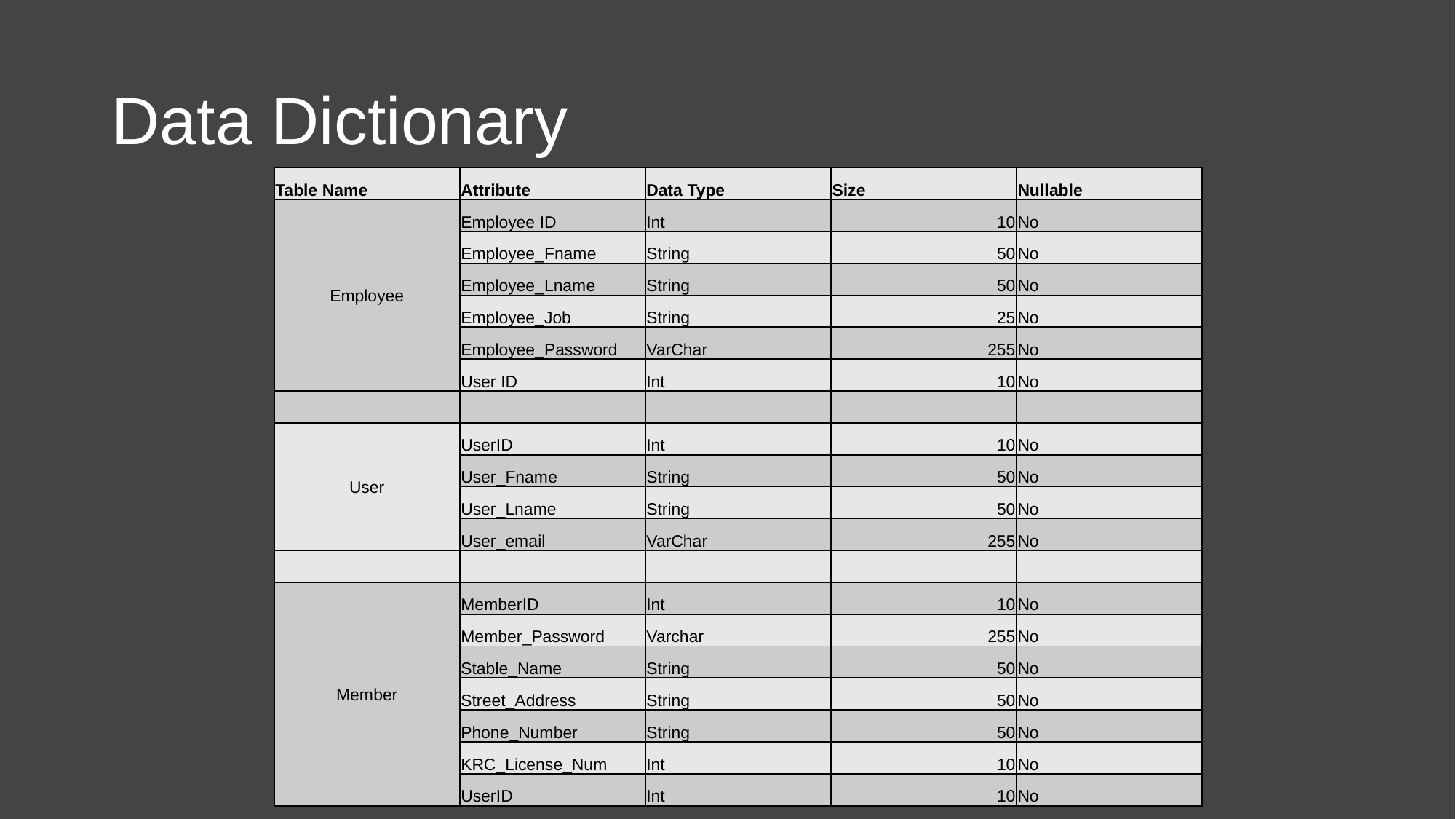

# Data Dictionary
| Table Name | Attribute | Data Type | Size | Nullable |
| --- | --- | --- | --- | --- |
| Employee | Employee ID | Int | 10 | No |
|  | Employee\_Fname | String | 50 | No |
|  | Employee\_Lname | String | 50 | No |
|  | Employee\_Job | String | 25 | No |
|  | Employee\_Password | VarChar | 255 | No |
|  | User ID | Int | 10 | No |
|  |  |  |  |  |
| User | UserID | Int | 10 | No |
|  | User\_Fname | String | 50 | No |
|  | User\_Lname | String | 50 | No |
|  | User\_email | VarChar | 255 | No |
|  |  |  |  |  |
| Member | MemberID | Int | 10 | No |
|  | Member\_Password | Varchar | 255 | No |
|  | Stable\_Name | String | 50 | No |
|  | Street\_Address | String | 50 | No |
|  | Phone\_Number | String | 50 | No |
|  | KRC\_License\_Num | Int | 10 | No |
|  | UserID | Int | 10 | No |